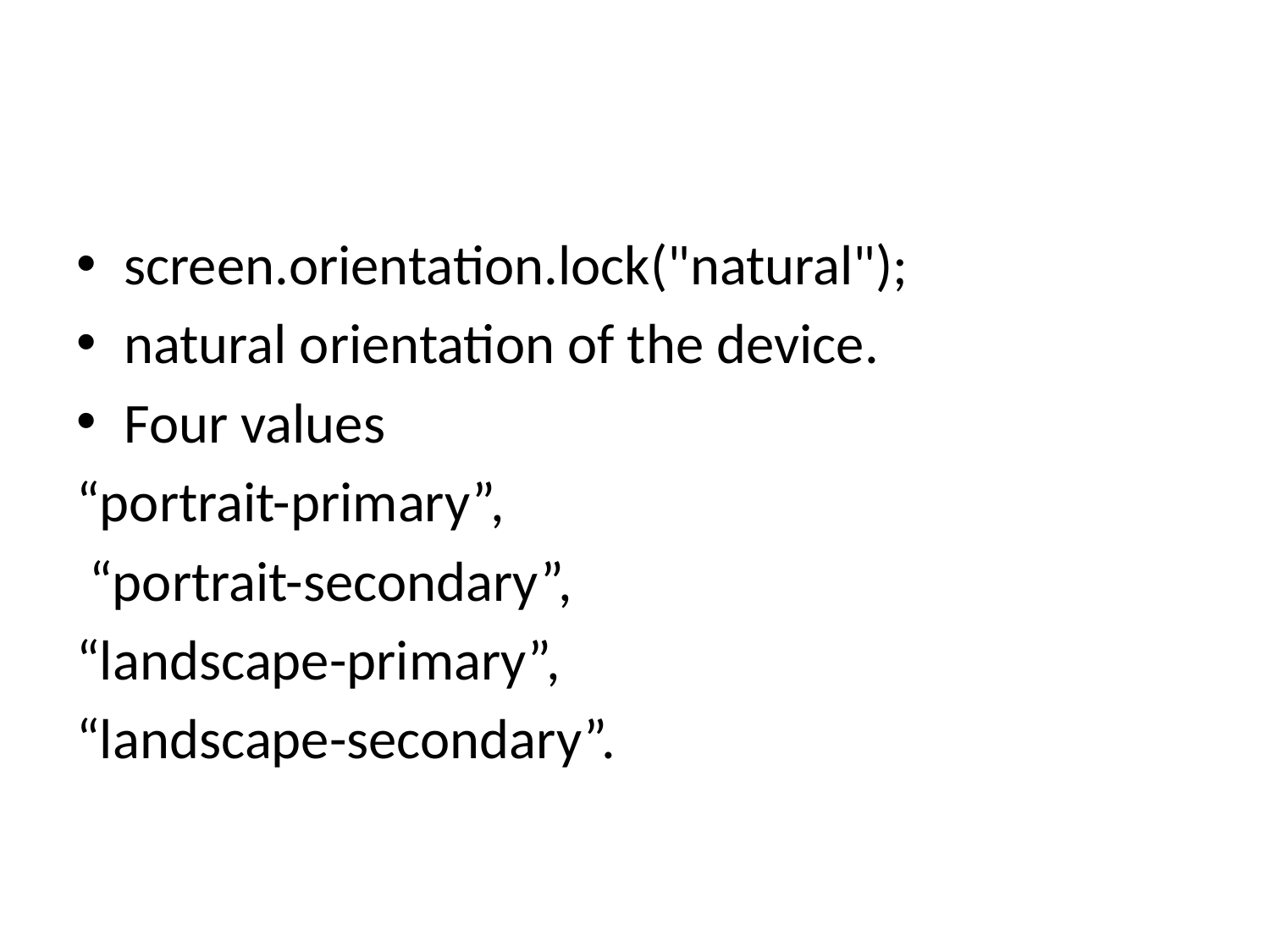

#
screen.orientation.lock("natural");
natural orientation of the device.
Four values
“portrait-primary”,
 “portrait-secondary”,
“landscape-primary”,
“landscape-secondary”.